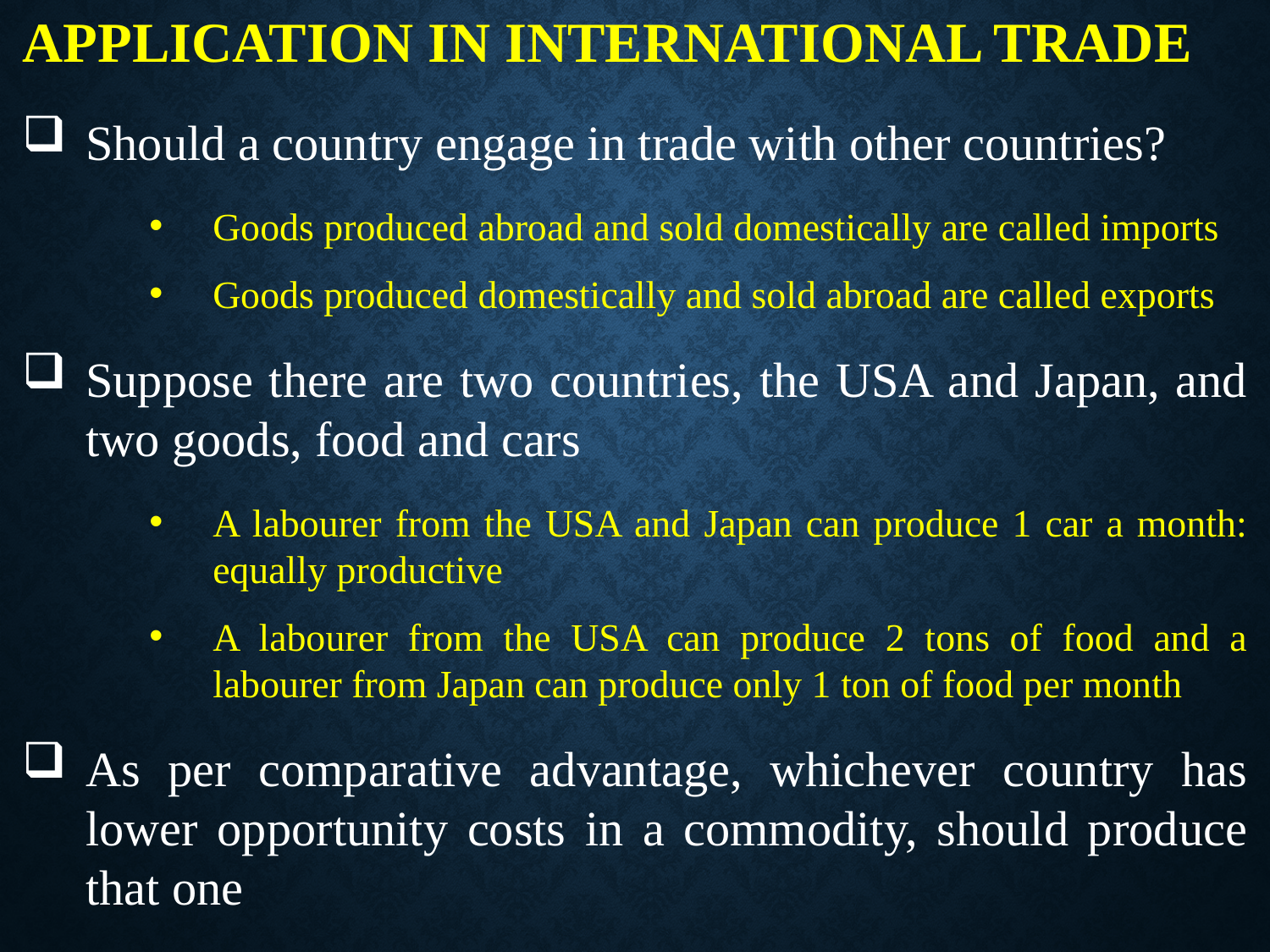

APPLICATION IN INTERNATIONAL TRADE
Should a country engage in trade with other countries?
Goods produced abroad and sold domestically are called imports
Goods produced domestically and sold abroad are called exports
Suppose there are two countries, the USA and Japan, and two goods, food and cars
A labourer from the USA and Japan can produce 1 car a month: equally productive
A labourer from the USA can produce 2 tons of food and a labourer from Japan can produce only 1 ton of food per month
As per comparative advantage, whichever country has lower opportunity costs in a commodity, should produce that one